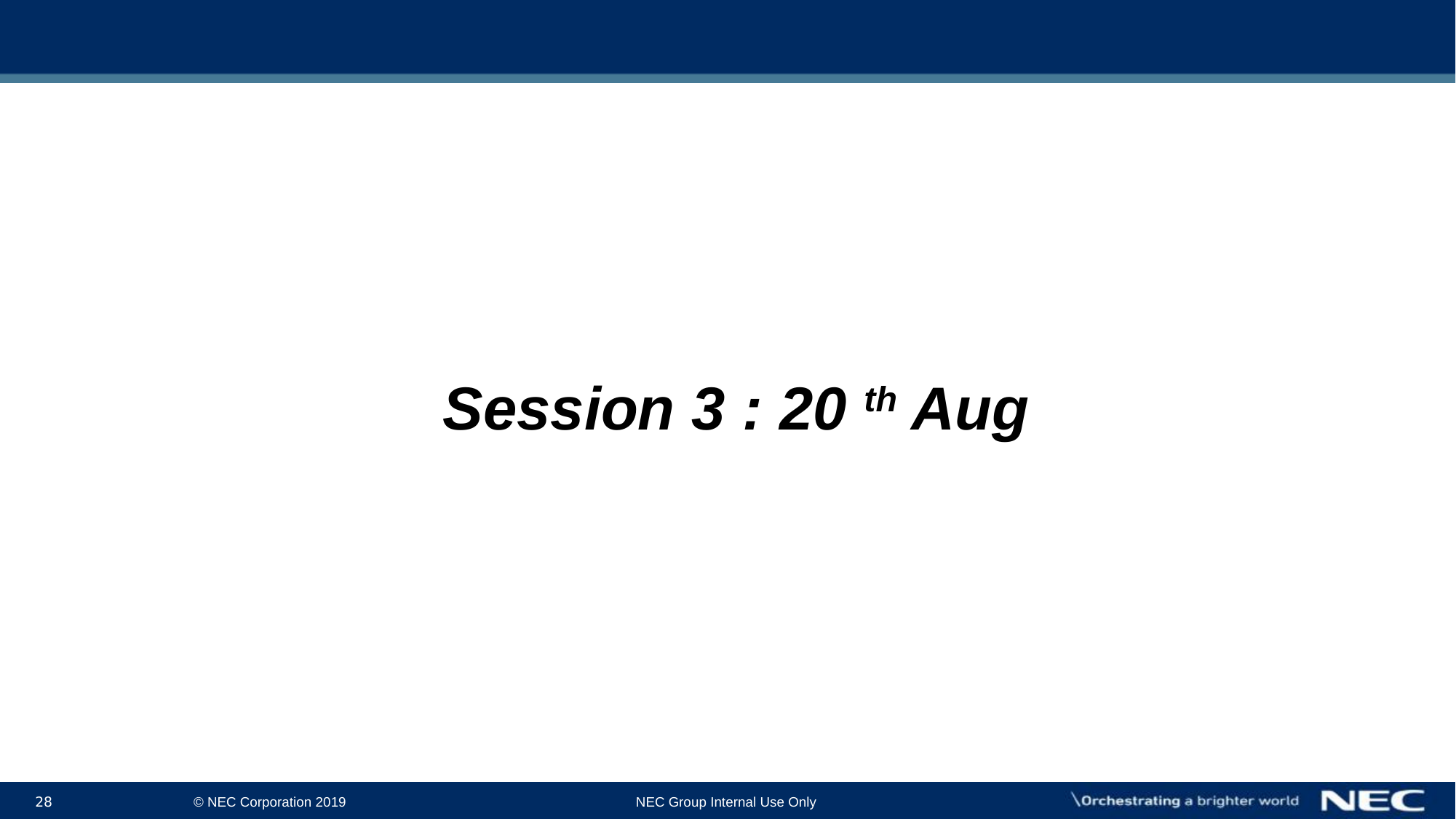

#

 Session 3 : 20 th Aug